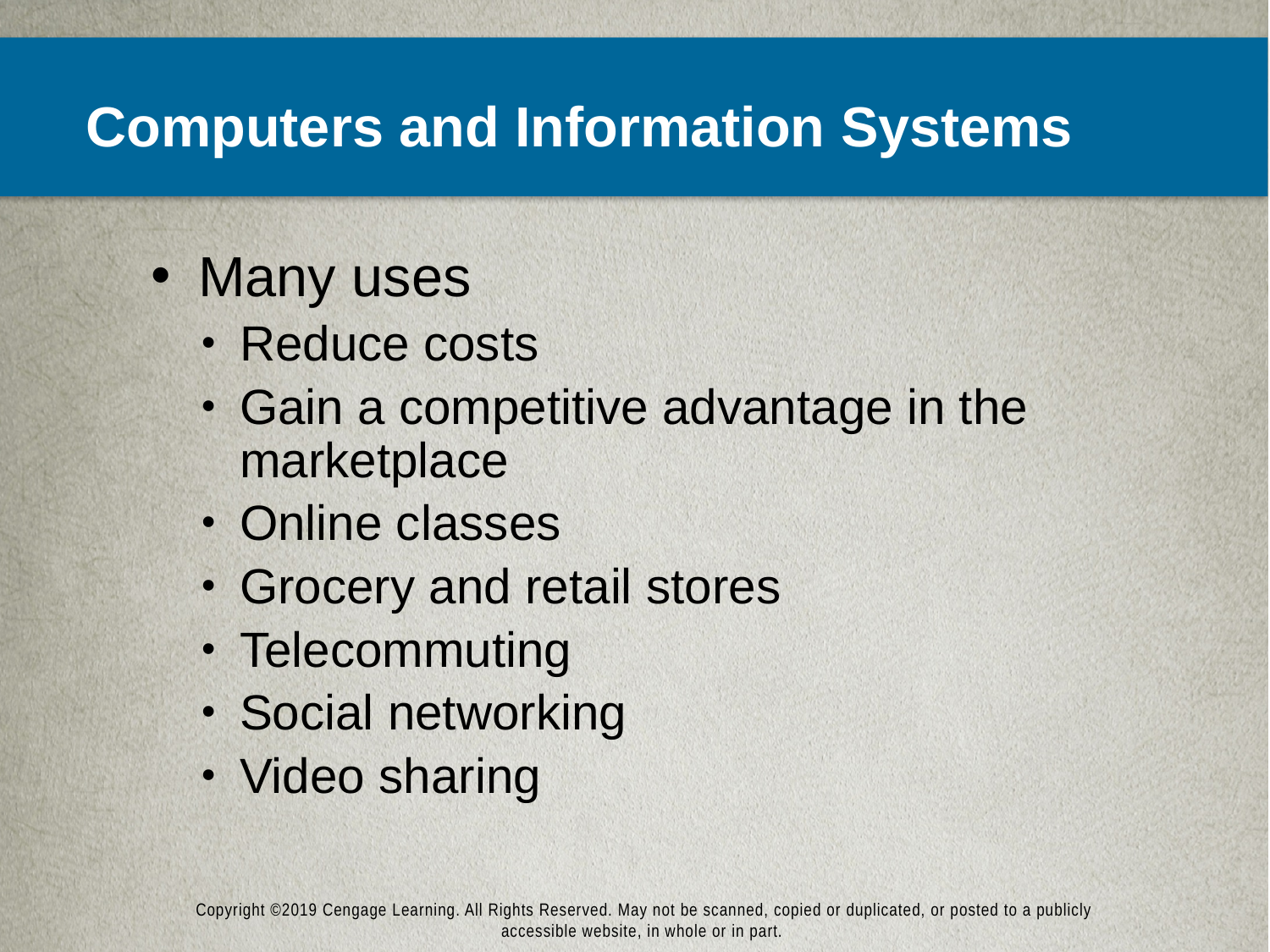

# Computers and Information Systems
Many uses
Reduce costs
Gain a competitive advantage in the marketplace
Online classes
Grocery and retail stores
Telecommuting
Social networking
Video sharing